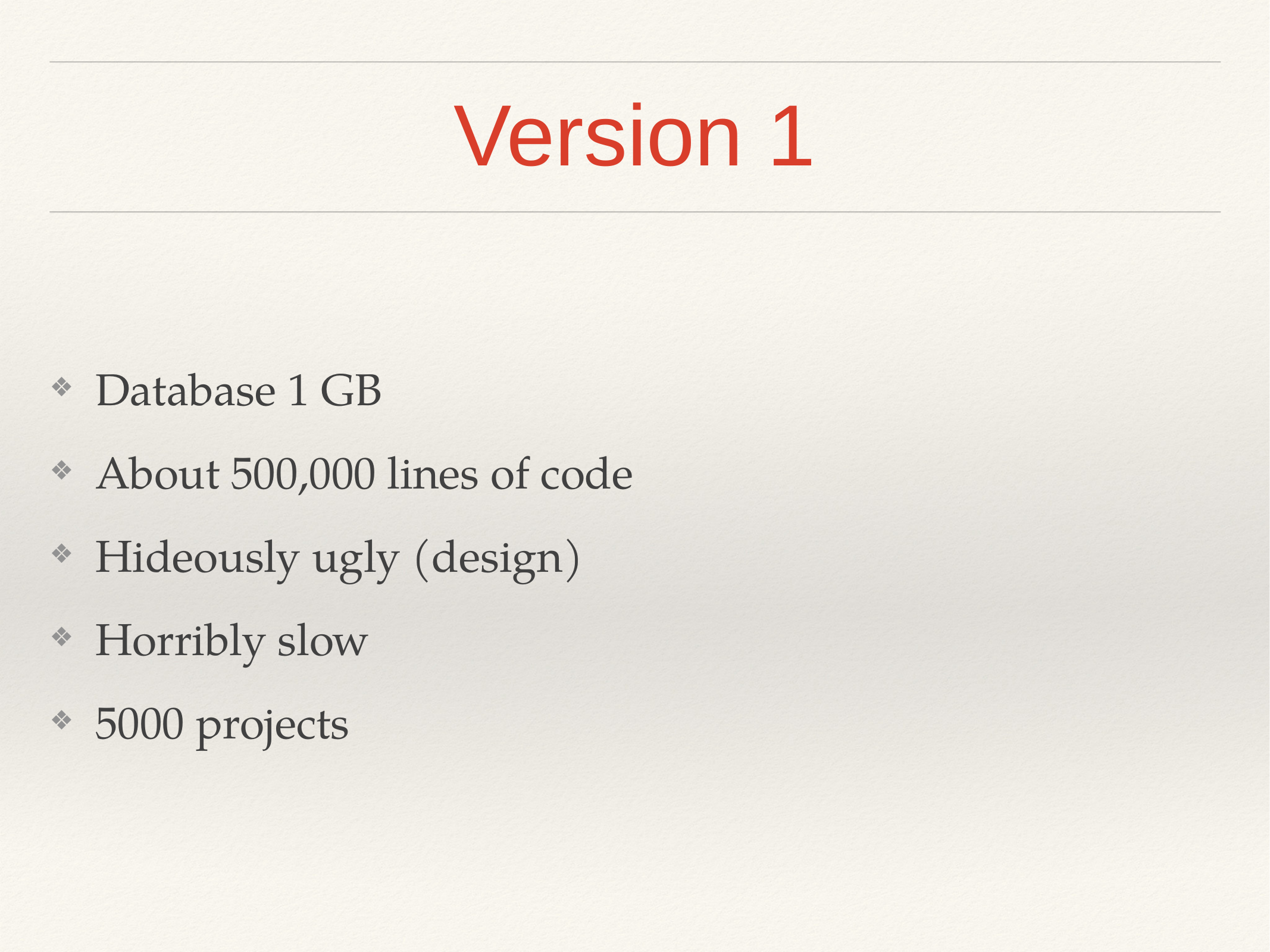

# Version 1
Database 1 GB
About 500,000 lines of code
Hideously ugly (design)
Horribly slow
5000 projects